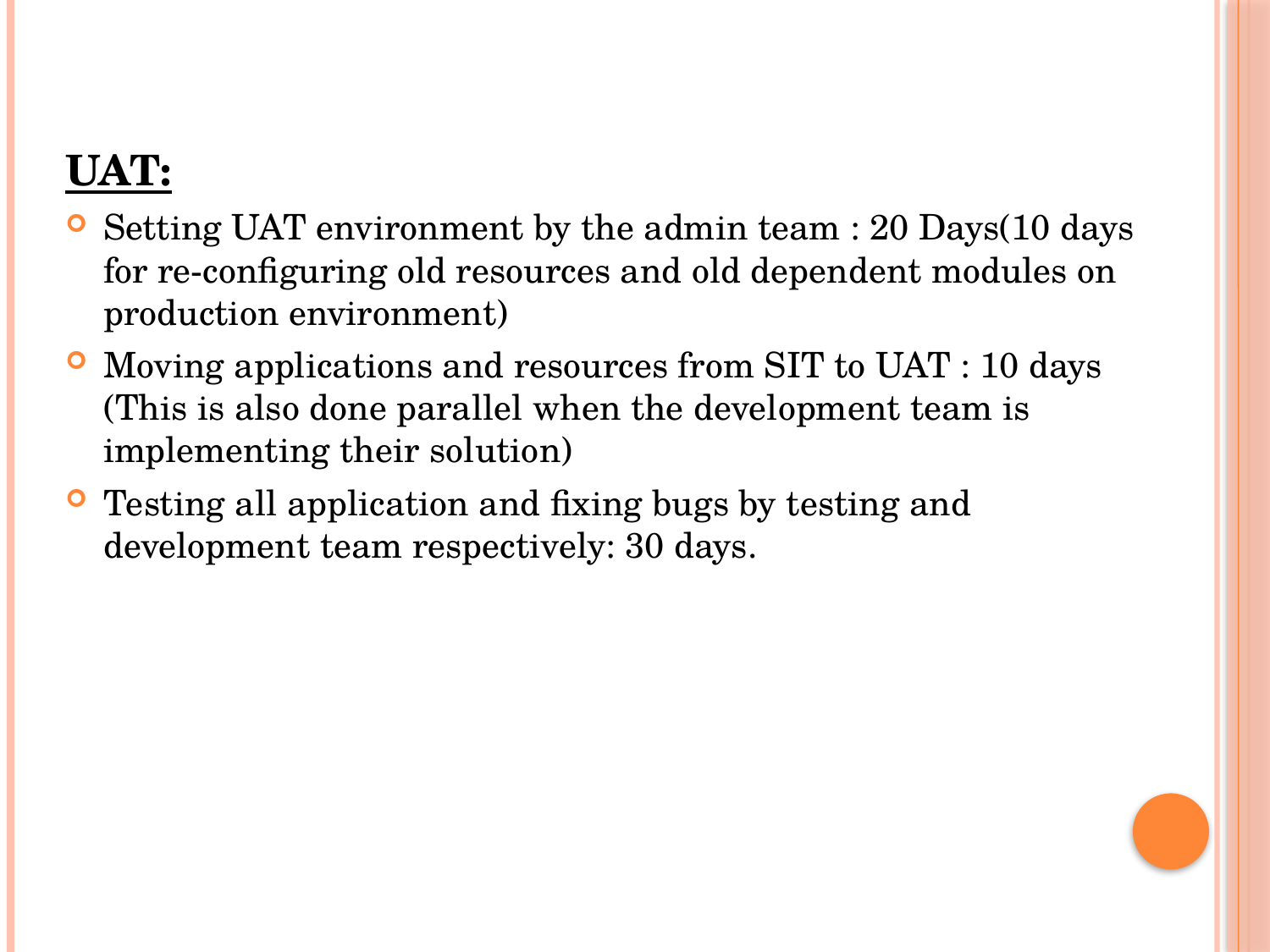

UAT:
Setting UAT environment by the admin team : 20 Days(10 days for re-configuring old resources and old dependent modules on production environment)
Moving applications and resources from SIT to UAT : 10 days (This is also done parallel when the development team is implementing their solution)
Testing all application and fixing bugs by testing and development team respectively: 30 days.